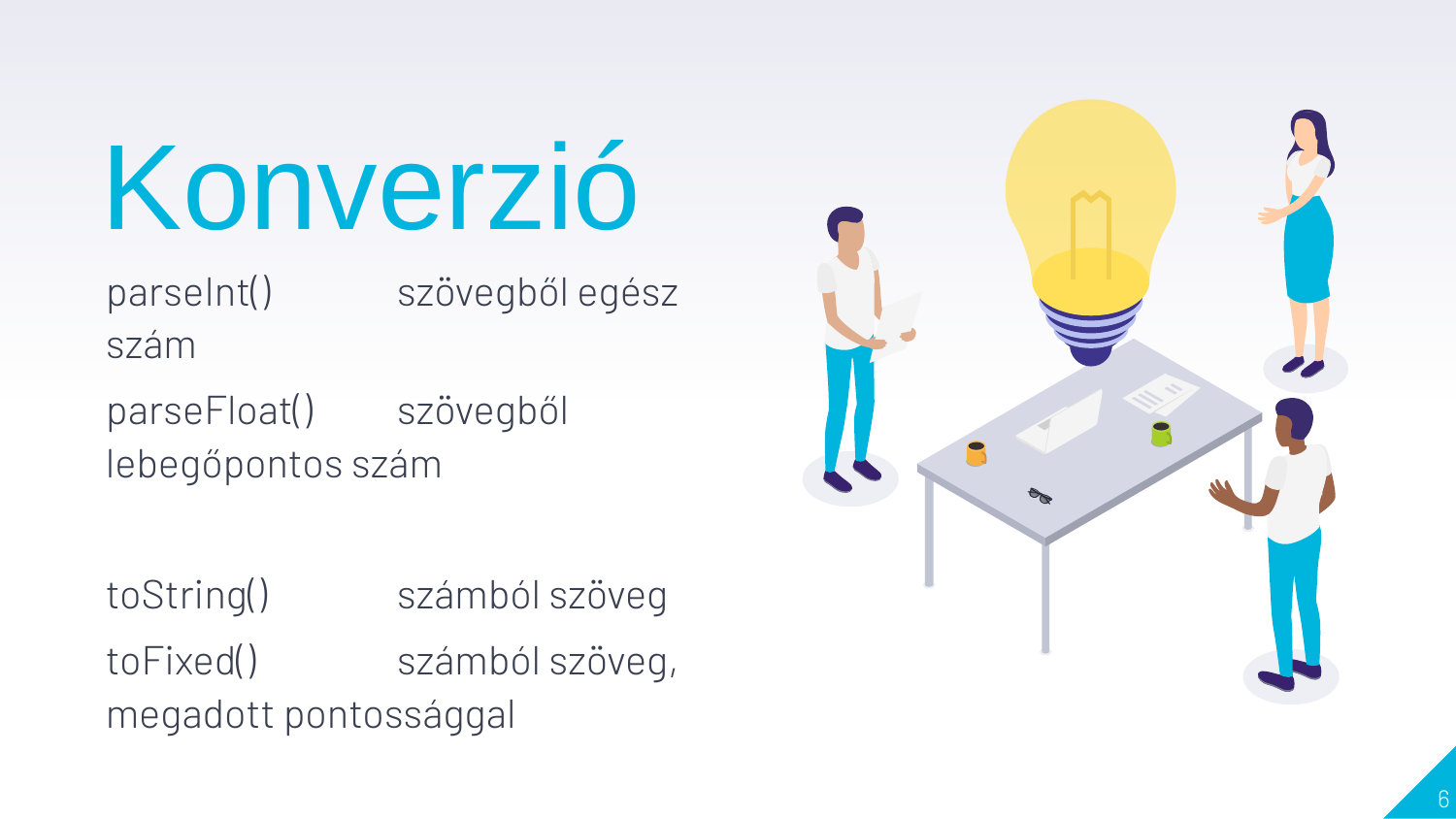

Konverzió

parseInt()	szövegből egész szám
parseFloat()	szövegből lebegőpontos szám

toString()	számból szöveg
toFixed() 	számból szöveg, megadott pontossággal

6